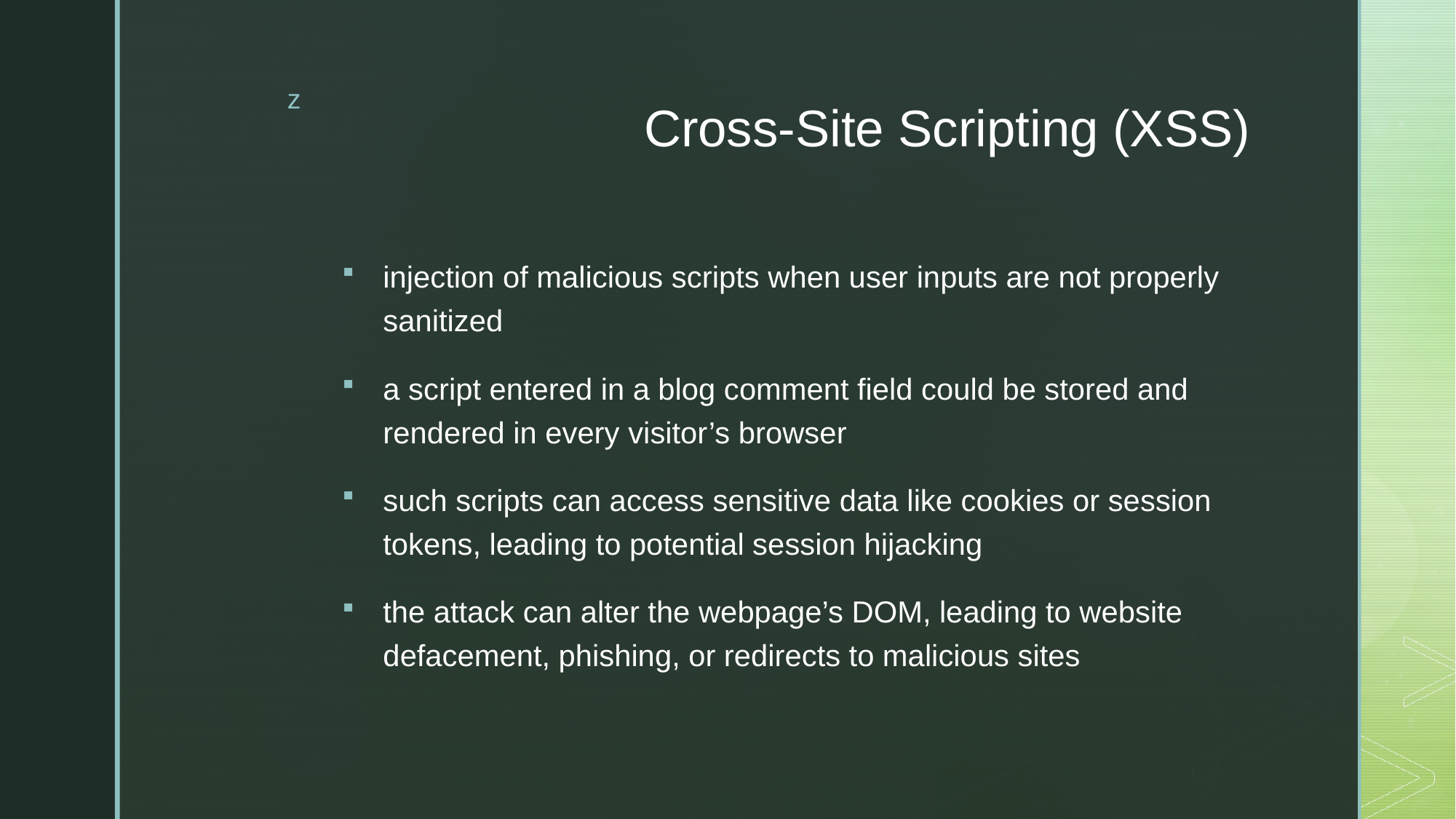

# Cross-Site Scripting (XSS)
injection of malicious scripts when user inputs are not properly sanitized
a script entered in a blog comment field could be stored and rendered in every visitor’s browser
such scripts can access sensitive data like cookies or session tokens, leading to potential session hijacking
the attack can alter the webpage’s DOM, leading to website defacement, phishing, or redirects to malicious sites